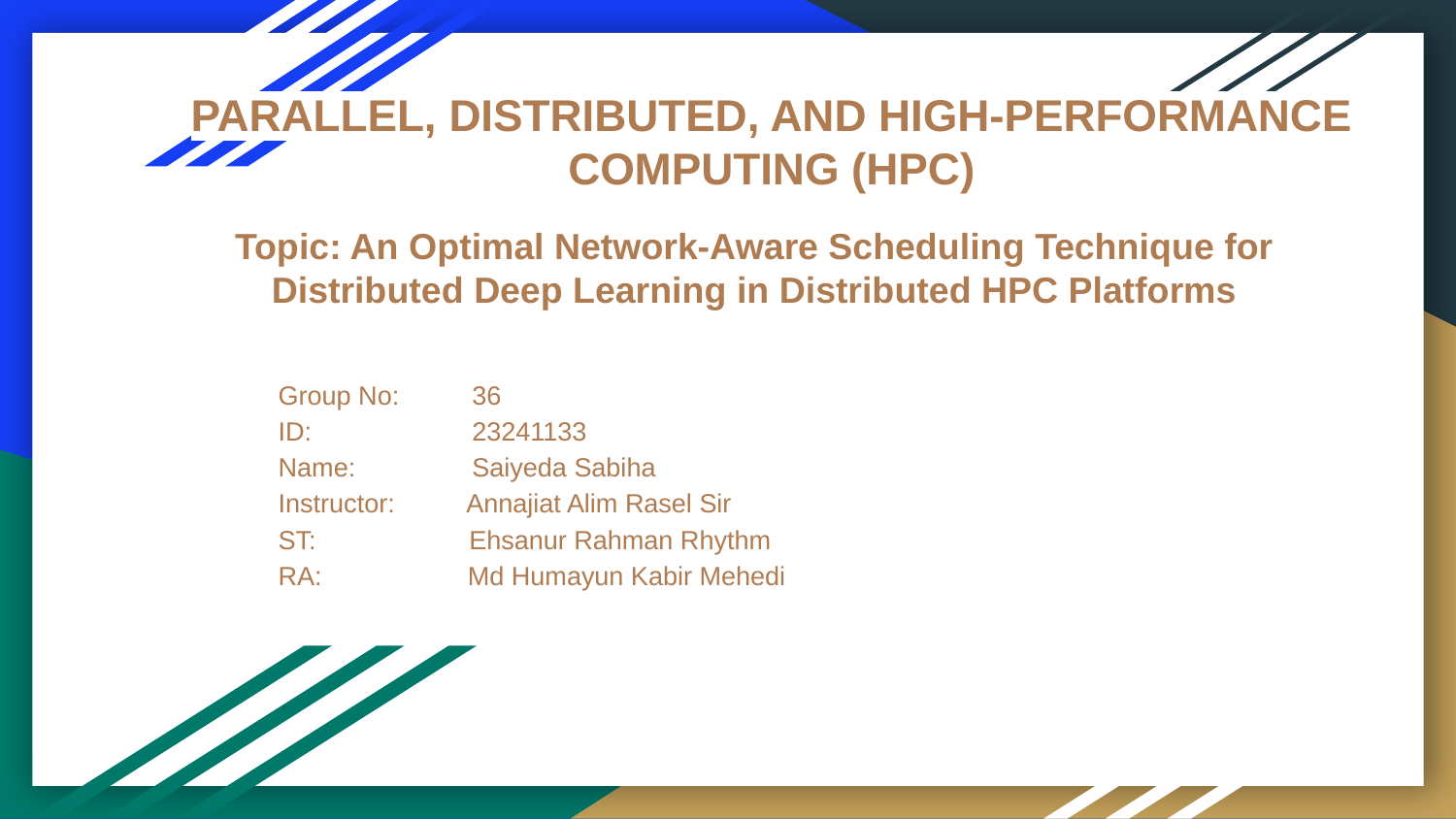

# PARALLEL, DISTRIBUTED, AND HIGH-PERFORMANCE COMPUTING (HPC)
Topic: An Optimal Network-Aware Scheduling Technique for Distributed Deep Learning in Distributed HPC Platforms

Group No:          36
ID:                      23241133
Name:                Saiyeda Sabiha
Instructor:          Annajiat Alim Rasel Sir
ST:                     Ehsanur Rahman Rhythm
RA:                    Md Humayun Kabir Mehedi